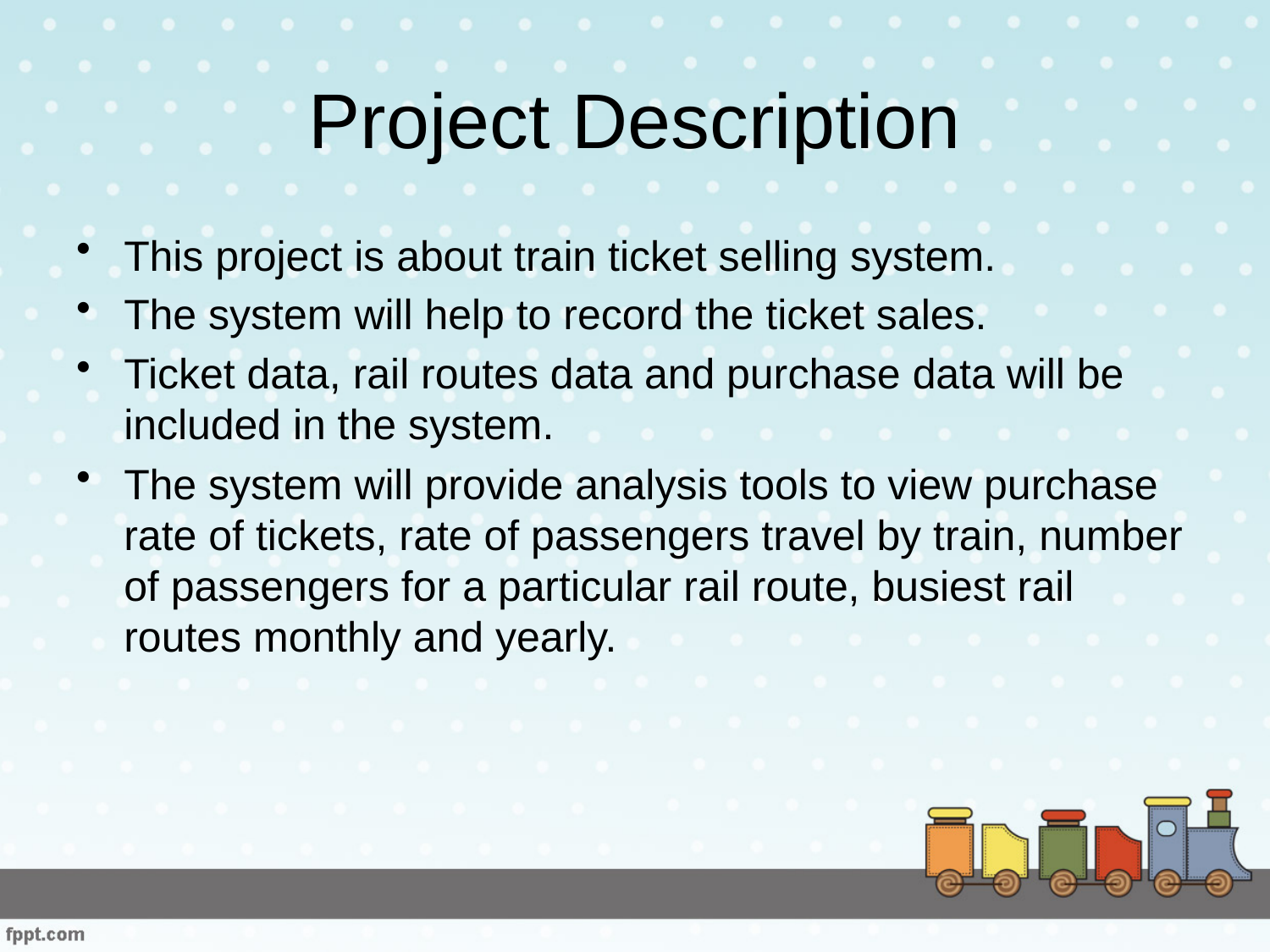

# Project Description
This project is about train ticket selling system.
The system will help to record the ticket sales.
Ticket data, rail routes data and purchase data will be included in the system.
The system will provide analysis tools to view purchase rate of tickets, rate of passengers travel by train, number of passengers for a particular rail route, busiest rail routes monthly and yearly.